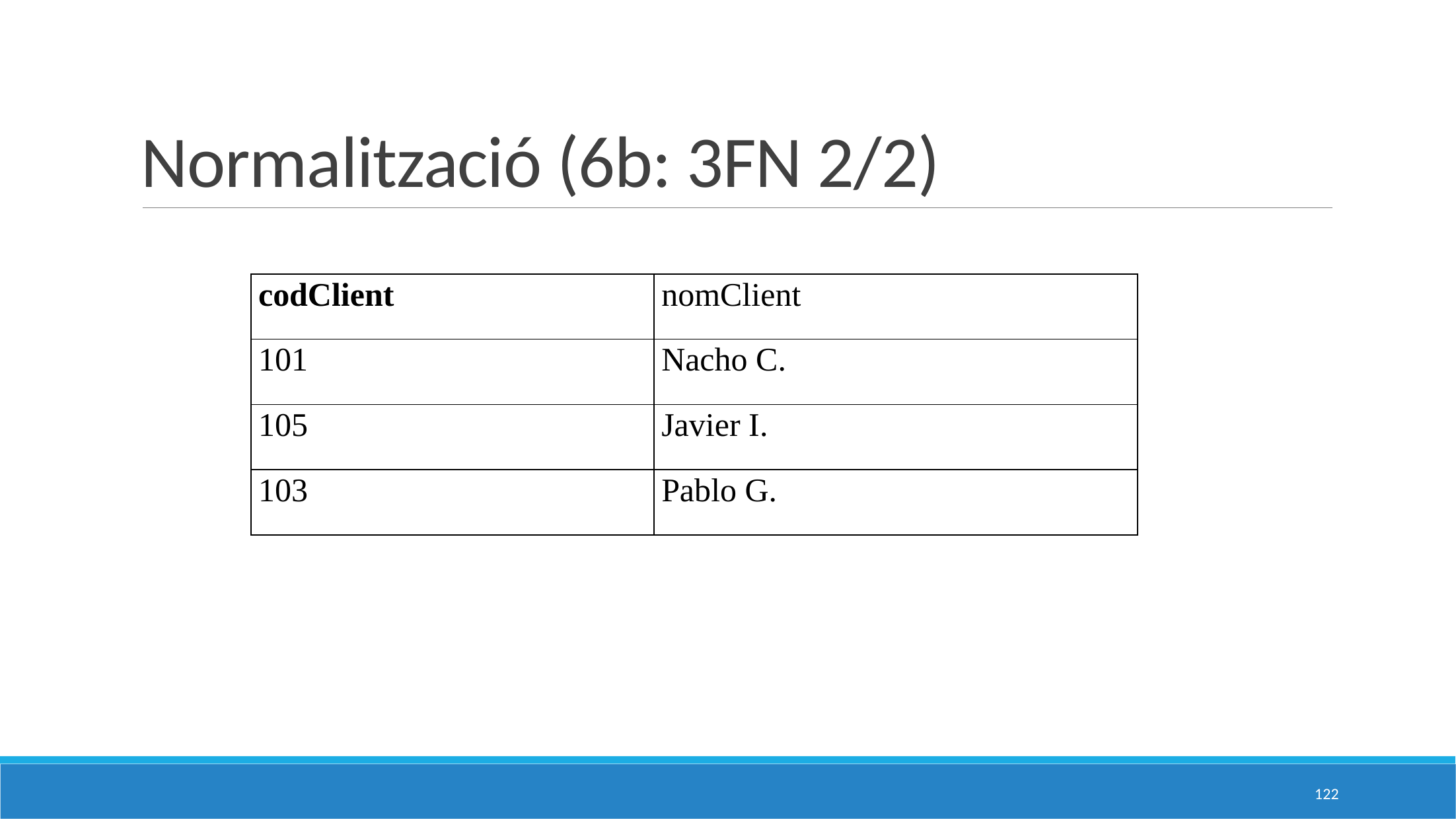

# Normalització (6b: 3FN 2/2)
| codClient | nomClient |
| --- | --- |
| 101 | Nacho C. |
| 105 | Javier I. |
| 103 | Pablo G. |
122